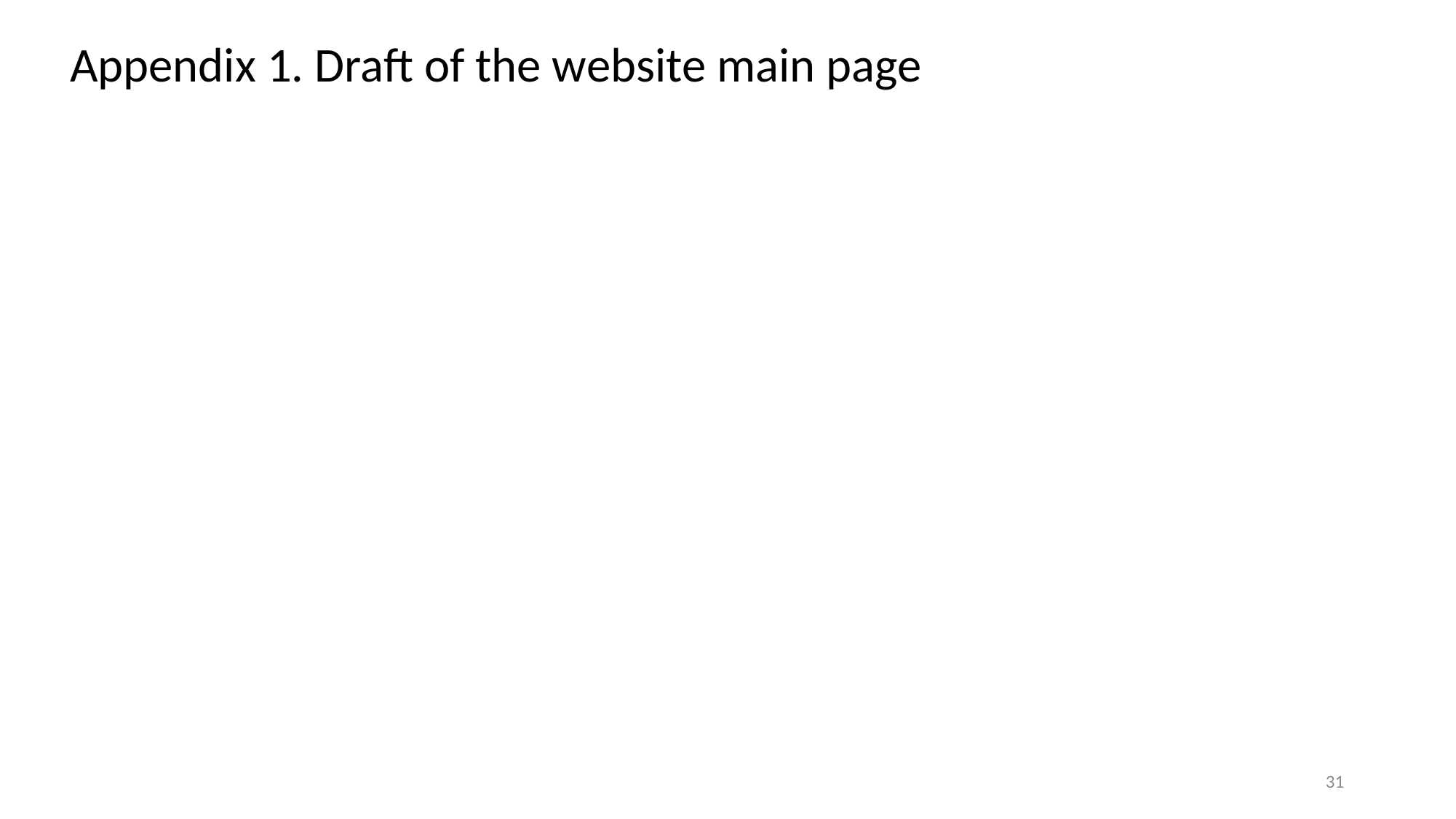

# Appendix 1. Draft of the website main page
31